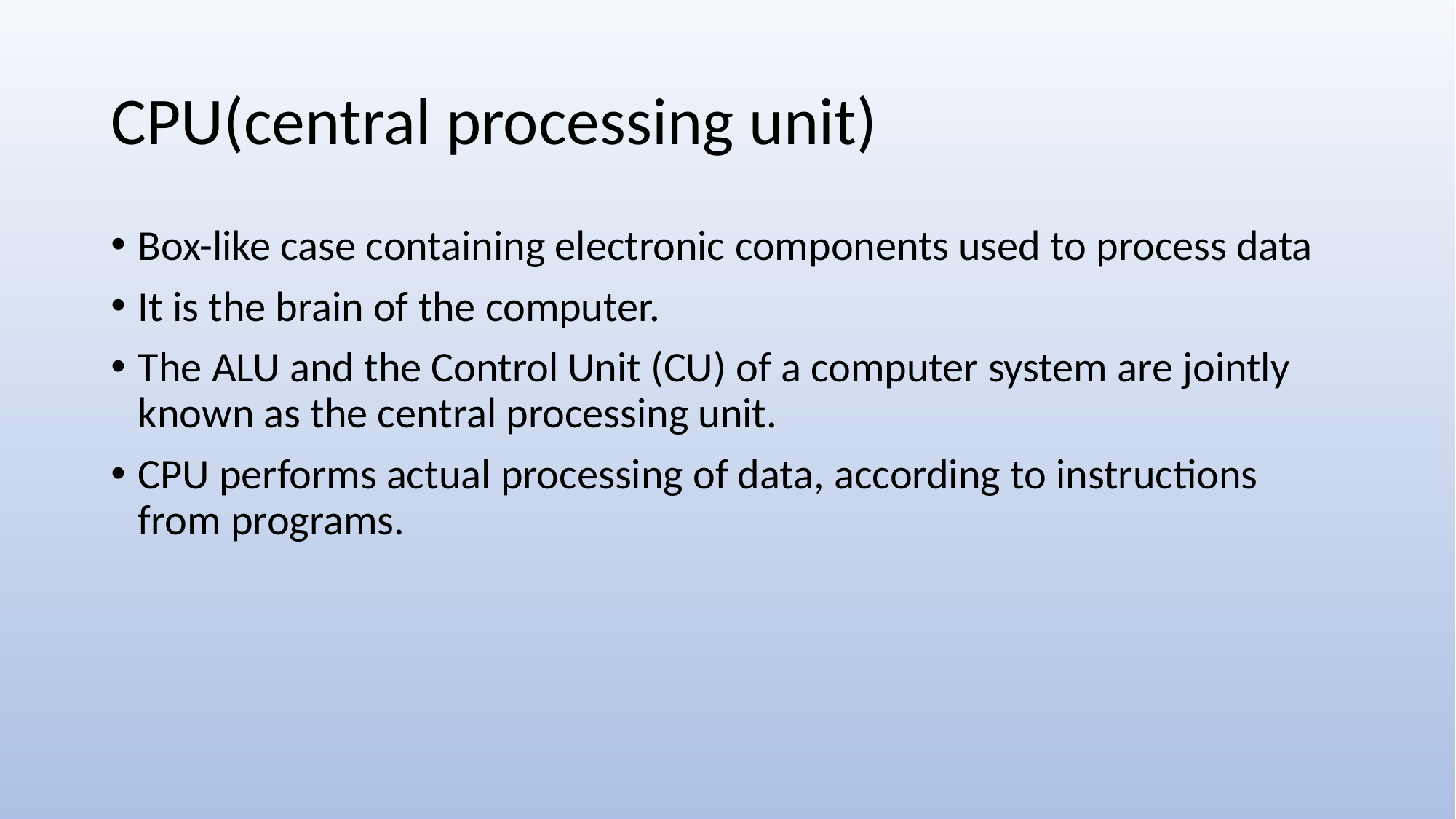

# CPU(central processing unit)
Box-like case containing electronic components used to process data
It is the brain of the computer.
The ALU and the Control Unit (CU) of a computer system are jointly known as the central processing unit.
CPU performs actual processing of data, according to instructions from programs.